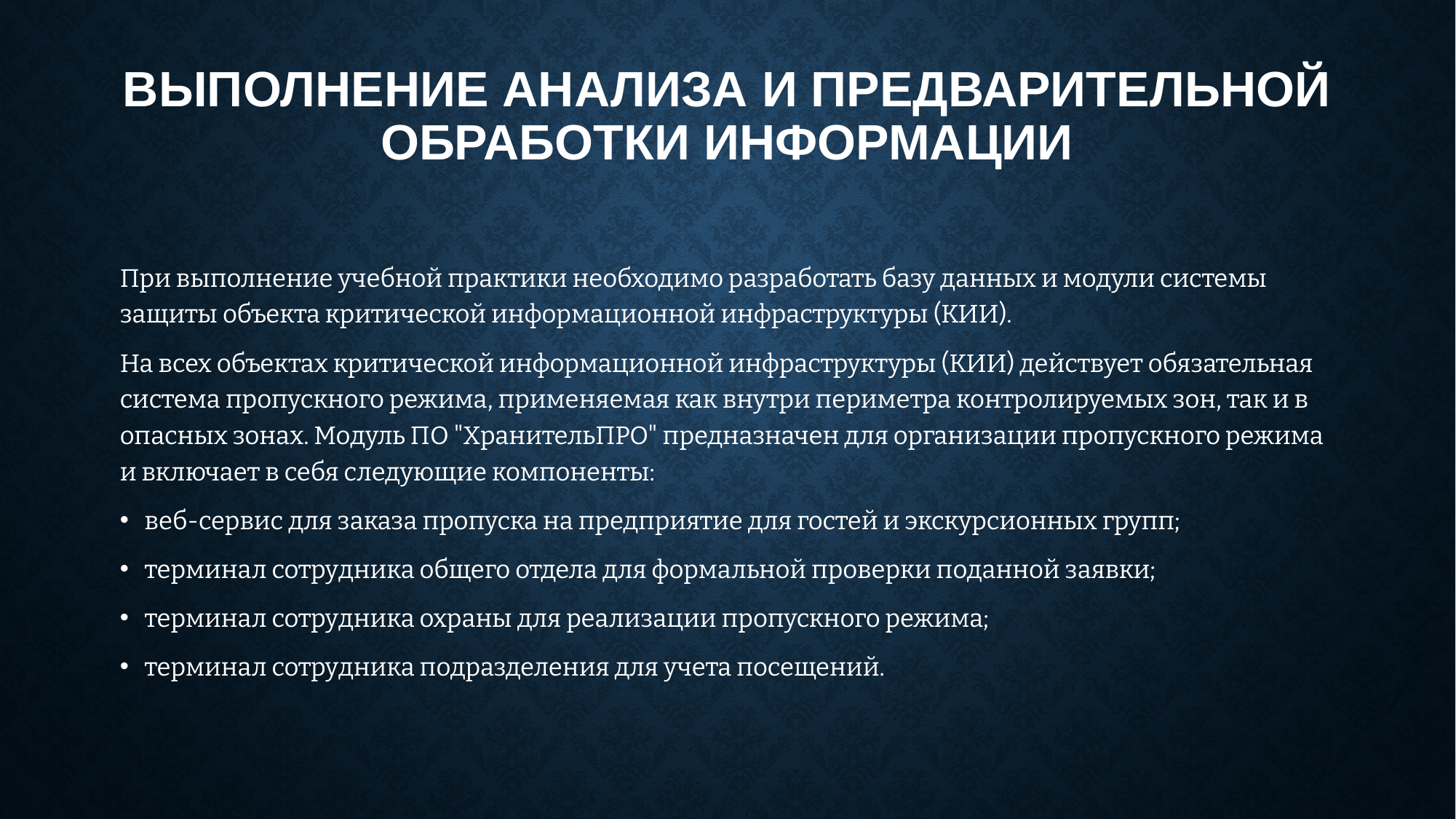

# Выполнение анализа и предварительной обработки информации
При выполнение учебной практики необходимо разработать базу данных и модули системы защиты объекта критической информационной инфраструктуры (КИИ).
На всех объектах критической информационной инфраструктуры (КИИ) действует обязательная система пропускного режима, применяемая как внутри периметра контролируемых зон, так и в опасных зонах. Модуль ПО "ХранительПРО" предназначен для организации пропускного режима и включает в себя следующие компоненты:
веб-сервис для заказа пропуска на предприятие для гостей и экскурсионных групп;
терминал сотрудника общего отдела для формальной проверки поданной заявки;
терминал сотрудника охраны для реализации пропускного режима;
терминал сотрудника подразделения для учета посещений.